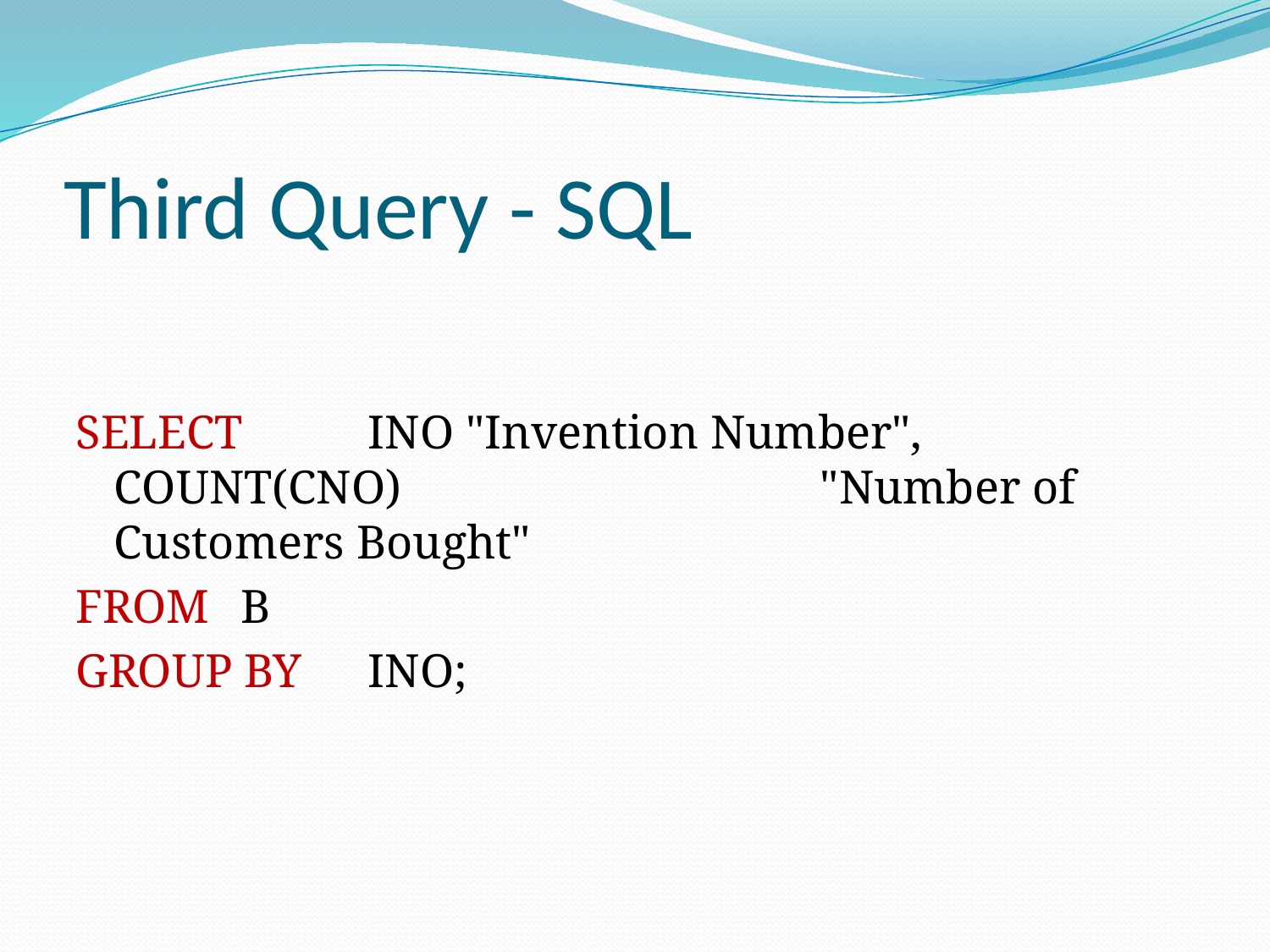

# Third Query - SQL

SELECT 	INO "Invention Number", COUNT(CNO) 			      "Number of Customers Bought"
FROM 	B
GROUP BY 	INO;